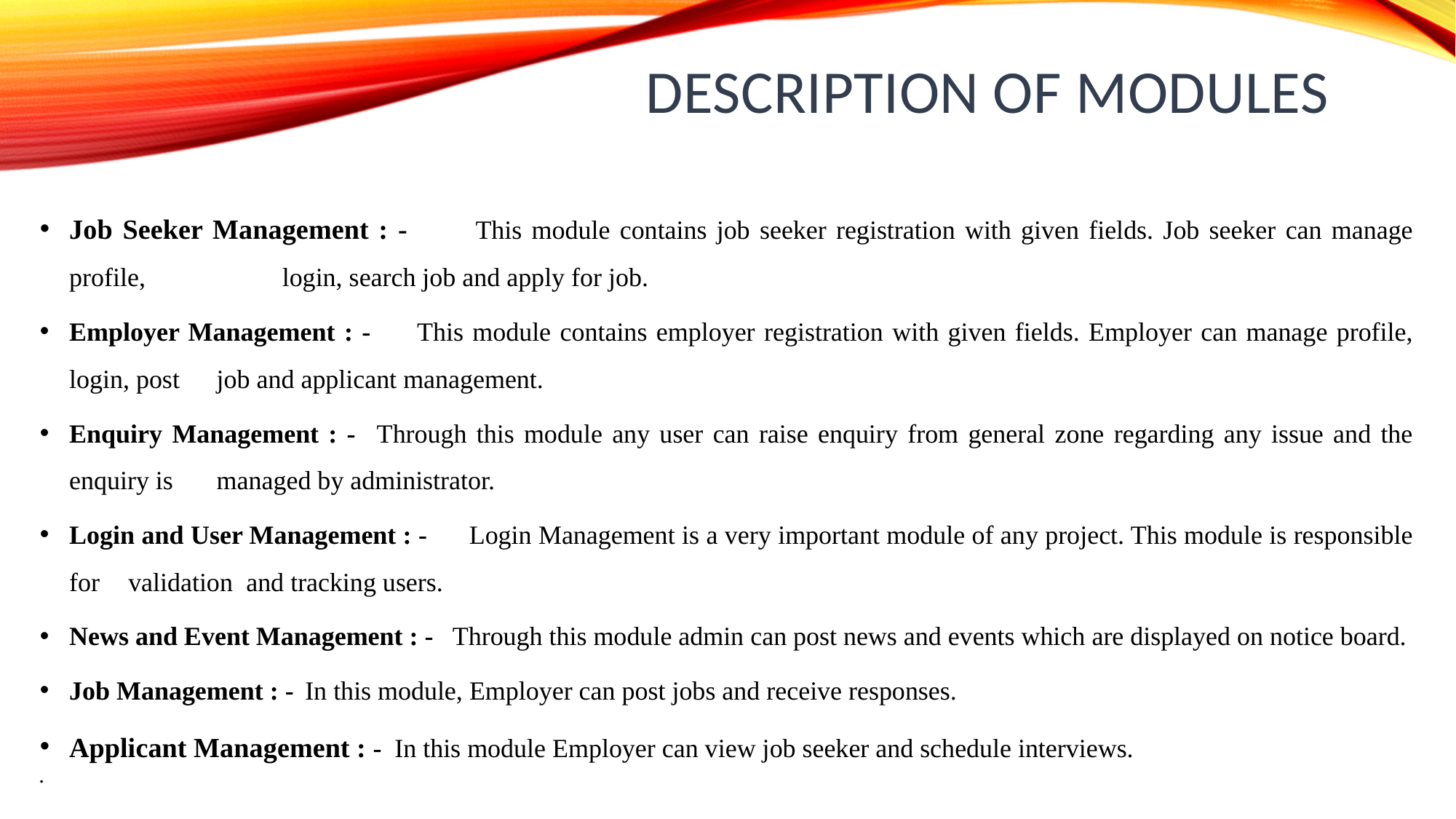

# DESCRIPTION OF MODULES

Job Seeker Management : -       This module contains job seeker registration with given fields. Job seeker can manage profile, 			                   login, search job and apply for job.
Employer Management : -	     This module contains employer registration with given fields. Employer can manage profile, login, post 			job and applicant management.
Enquiry Management : - 	Through this module any user can raise enquiry from general zone regarding any issue and the enquiry is 			managed by administrator.
Login and User Management : -      Login Management is a very important module of any project. This module is responsible for 				validation 	and tracking users.
News and Event Management : - 	Through this module admin can post news and events which are displayed on notice board.
Job Management : - 	In this module, Employer can post jobs and receive responses.
Applicant Management : -  In this module Employer can view job seeker and schedule interviews.